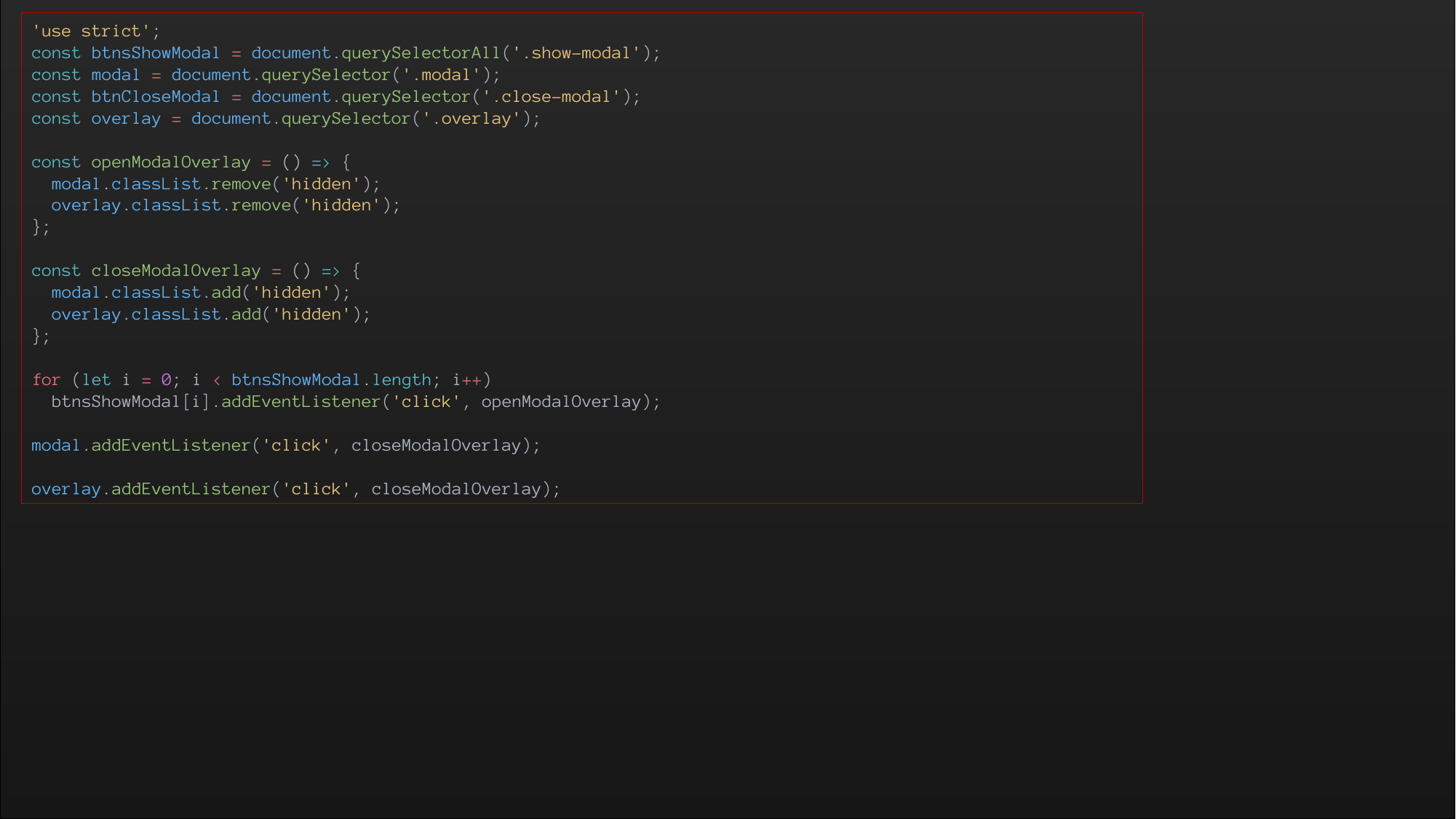

'use strict';
const btnsShowModal = document.querySelectorAll('.show-modal');
const modal = document.querySelector('.modal');
const btnCloseModal = document.querySelector('.close-modal');
const overlay = document.querySelector('.overlay');
const openModalOverlay = () => {
  modal.classList.remove('hidden');
  overlay.classList.remove('hidden');
};
const closeModalOverlay = () => {
  modal.classList.add('hidden');
  overlay.classList.add('hidden');
};
for (let i = 0; i < btnsShowModal.length; i++)
  btnsShowModal[i].addEventListener('click', openModalOverlay);
modal.addEventListener('click', closeModalOverlay);
overlay.addEventListener('click', closeModalOverlay);